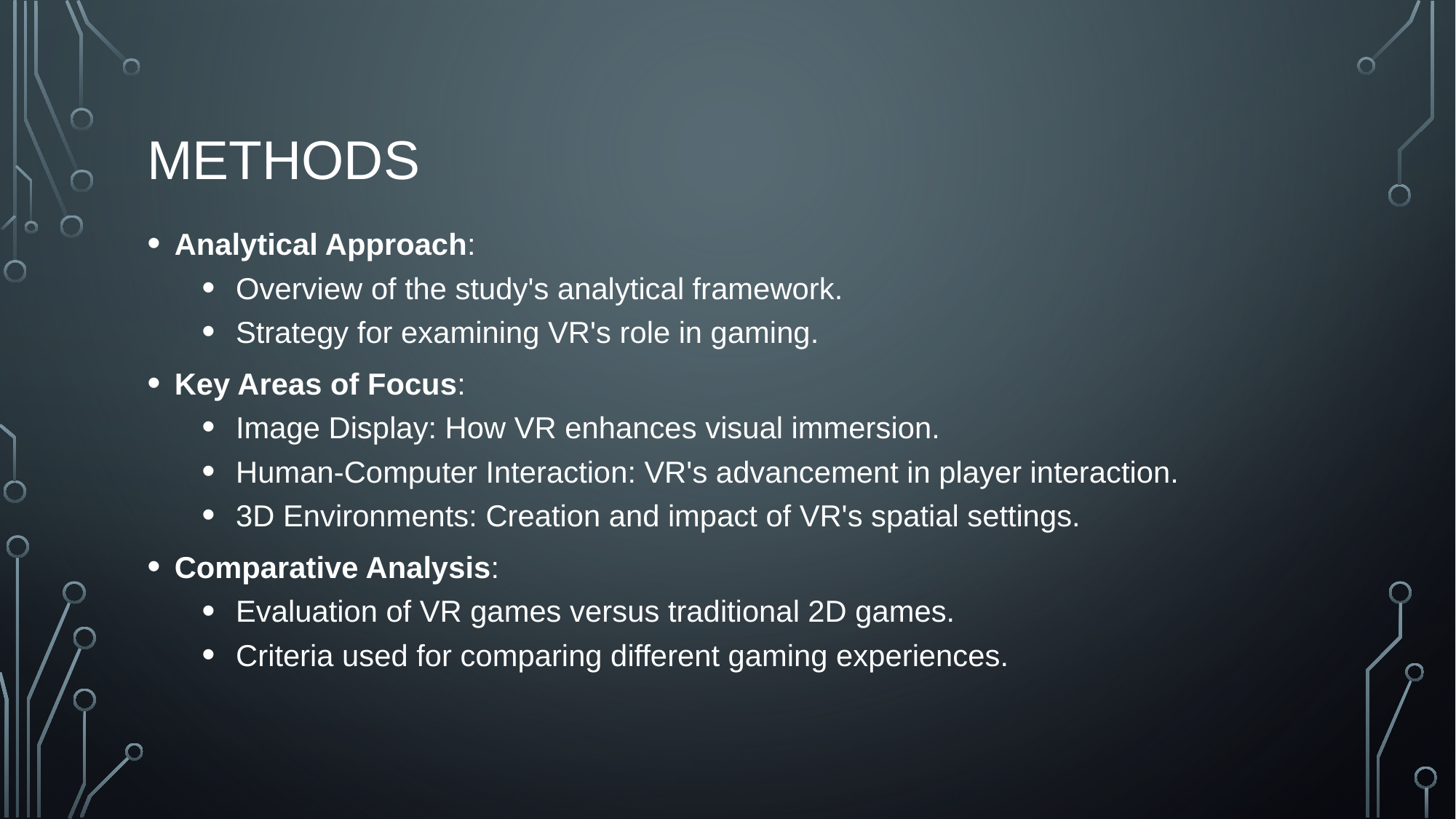

# Methods
Analytical Approach:
Overview of the study's analytical framework.
Strategy for examining VR's role in gaming.
Key Areas of Focus:
Image Display: How VR enhances visual immersion.
Human-Computer Interaction: VR's advancement in player interaction.
3D Environments: Creation and impact of VR's spatial settings.
Comparative Analysis:
Evaluation of VR games versus traditional 2D games.
Criteria used for comparing different gaming experiences.